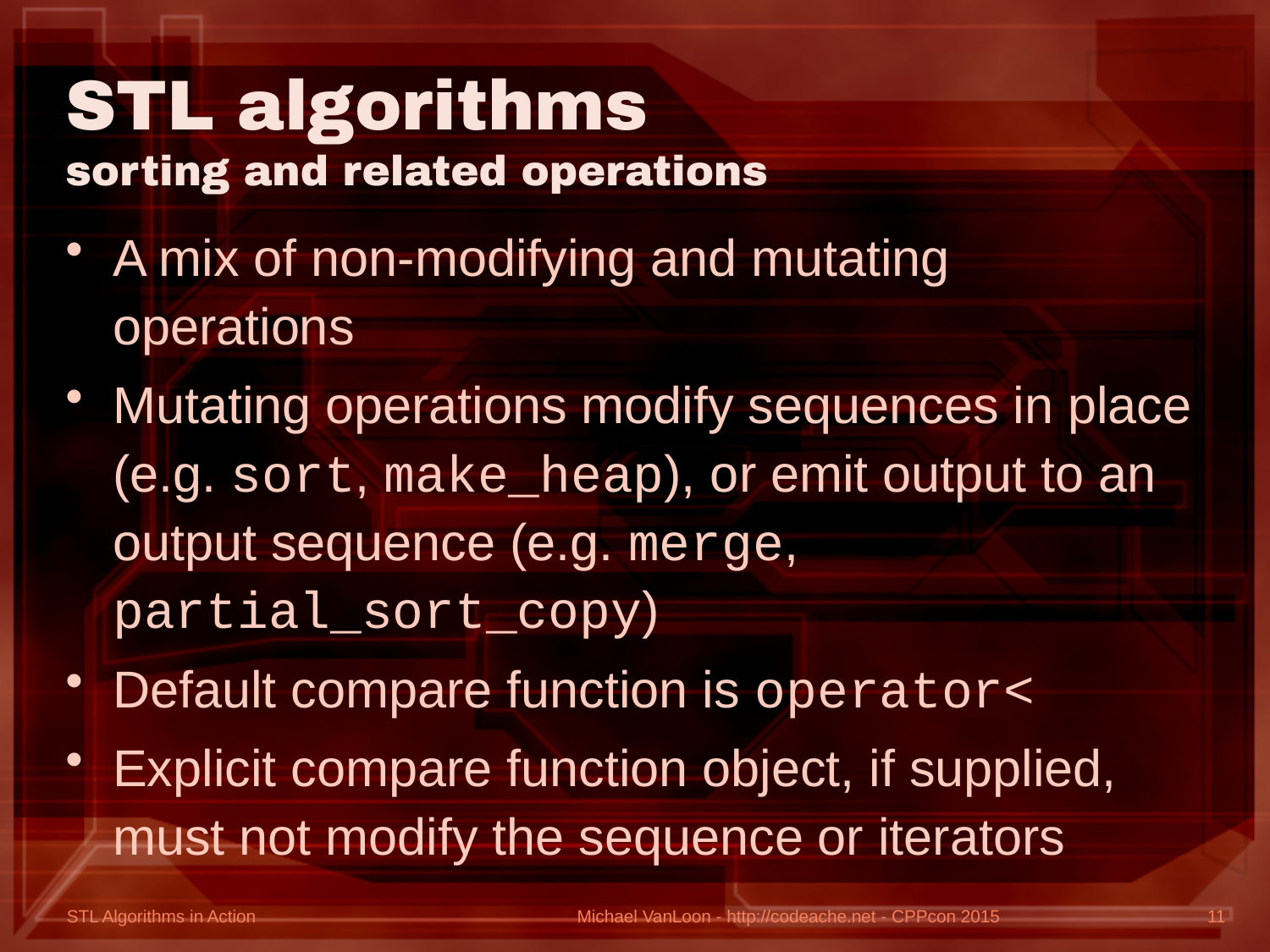

# STL algorithms sorting and related operations
A mix of non-modifying and mutating operations
Mutating operations modify sequences in place (e.g. sort, make_heap), or emit output to an output sequence (e.g. merge, partial_sort_copy)
Default compare function is operator<
Explicit compare function object, if supplied, must not modify the sequence or iterators
Michael VanLoon - http://codeache.net - CPPcon 2015
11